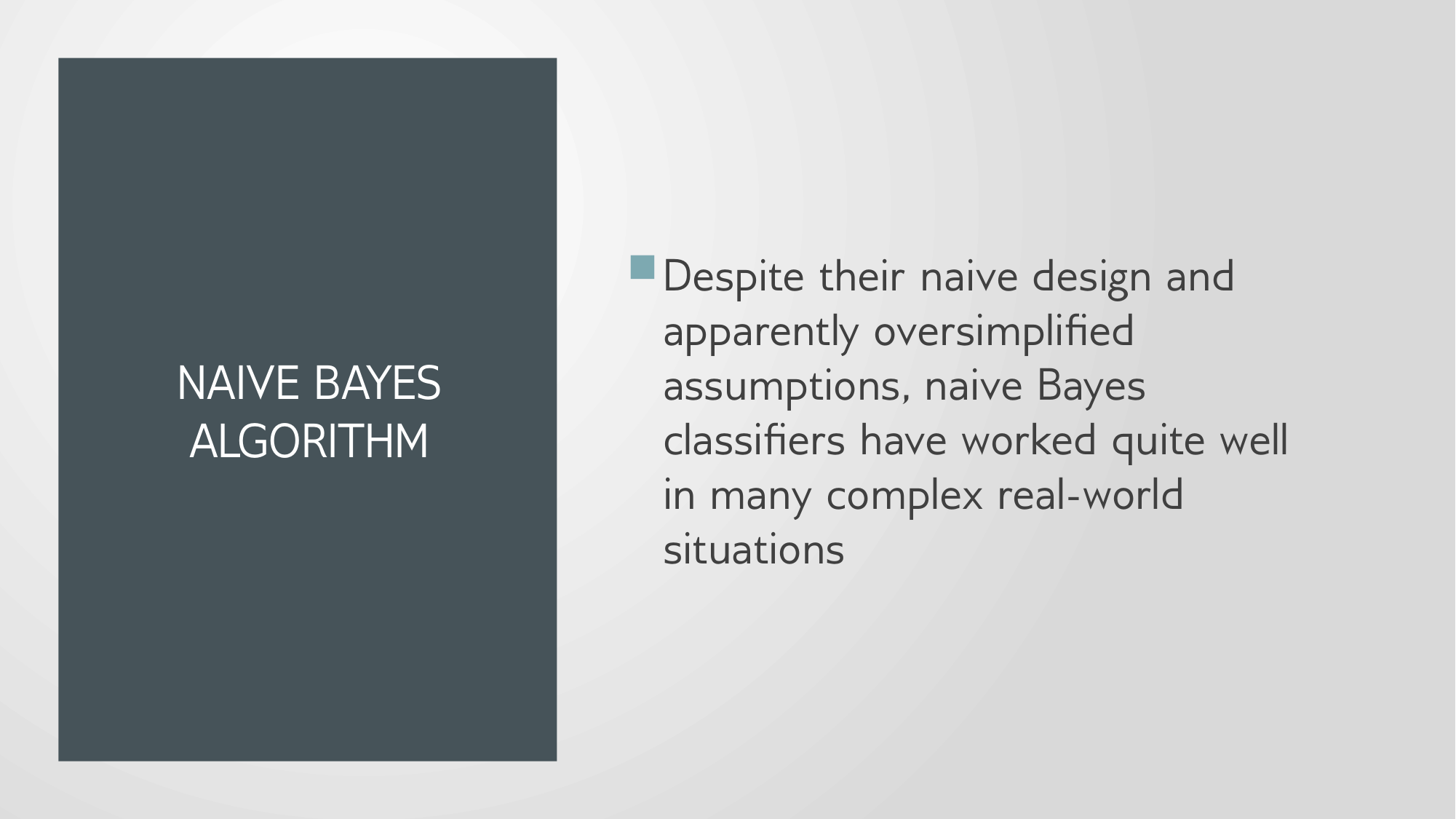

# Naive Bayes algorithm
Despite their naive design and apparently oversimplified assumptions, naive Bayes classifiers have worked quite well in many complex real-world situations